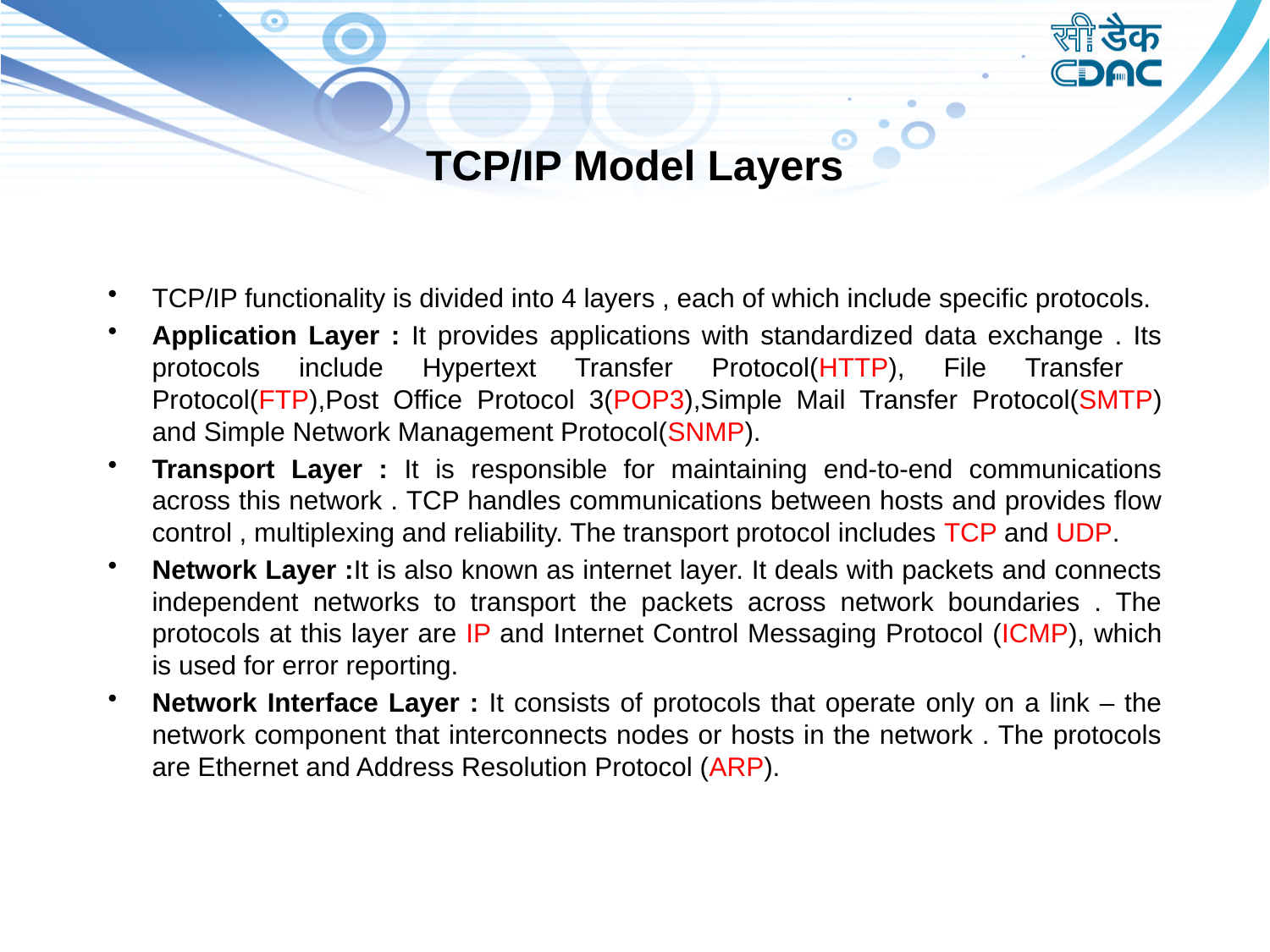

# TCP/IP Model Layers
TCP/IP functionality is divided into 4 layers , each of which include specific protocols.
Application Layer : It provides applications with standardized data exchange . Its protocols include Hypertext Transfer Protocol(HTTP), File Transfer  Protocol(FTP),Post Office Protocol 3(POP3),Simple Mail Transfer Protocol(SMTP) and Simple Network Management Protocol(SNMP).
Transport Layer : It is responsible for maintaining end-to-end communications across this network . TCP handles communications between hosts and provides flow control , multiplexing and reliability. The transport protocol includes TCP and UDP.
Network Layer :It is also known as internet layer. It deals with packets and connects independent networks to transport the packets across network boundaries . The protocols at this layer are IP and Internet Control Messaging Protocol (ICMP), which is used for error reporting.
Network Interface Layer : It consists of protocols that operate only on a link – the network component that interconnects nodes or hosts in the network . The protocols are Ethernet and Address Resolution Protocol (ARP).